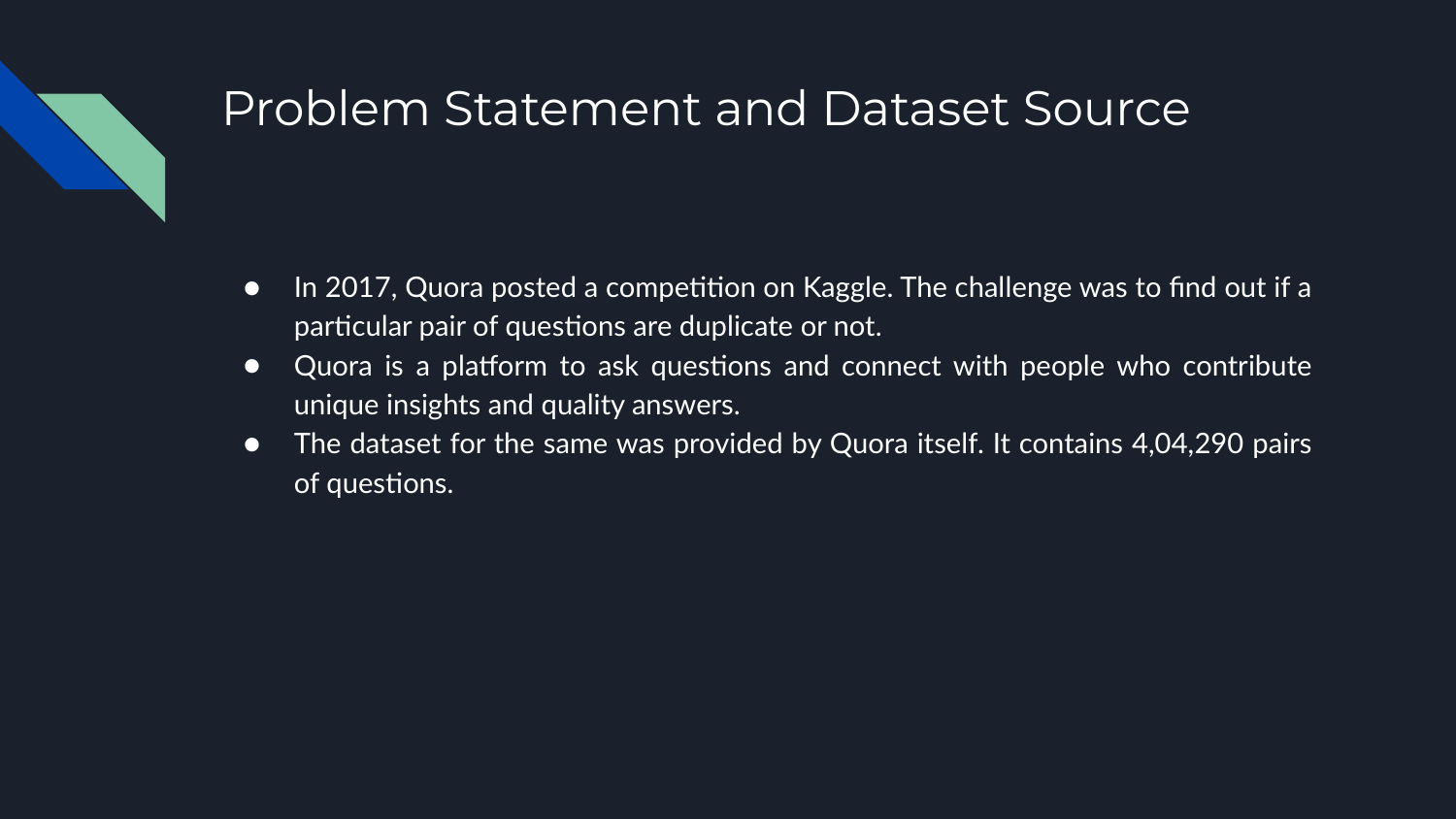

# Problem Statement and Dataset Source
In 2017, Quora posted a competition on Kaggle. The challenge was to find out if a particular pair of questions are duplicate or not.
Quora is a platform to ask questions and connect with people who contribute unique insights and quality answers.
The dataset for the same was provided by Quora itself. It contains 4,04,290 pairs of questions.